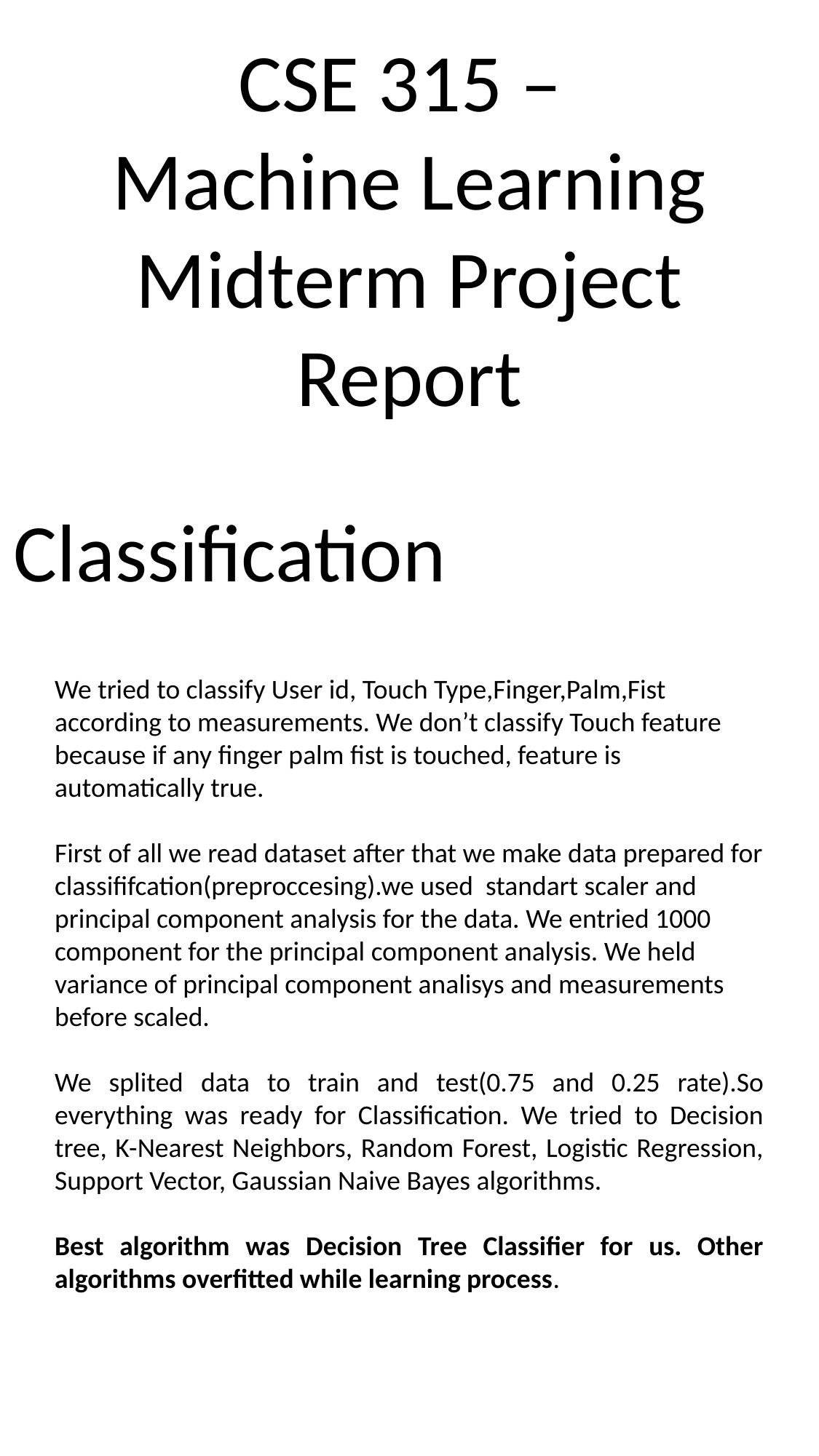

CSE 315 –
Machine Learning
Midterm Project
Report
Classification
We tried to classify User id, Touch Type,Finger,Palm,Fist according to measurements. We don’t classify Touch feature because if any finger palm fist is touched, feature is automatically true.

First of all we read dataset after that we make data prepared for classififcation(preproccesing).we used  standart scaler and principal component analysis for the data. We entried 1000 component for the principal component analysis. We held variance of principal component analisys and measurements before scaled.

We splited data to train and test(0.75 and 0.25 rate).So everything was ready for Classification. We tried to Decision tree, K-Nearest Neighbors, Random Forest, Logistic Regression, Support Vector, Gaussian Naive Bayes algorithms.

Best algorithm was Decision Tree Classifier for us. Other algorithms overfitted while learning process.